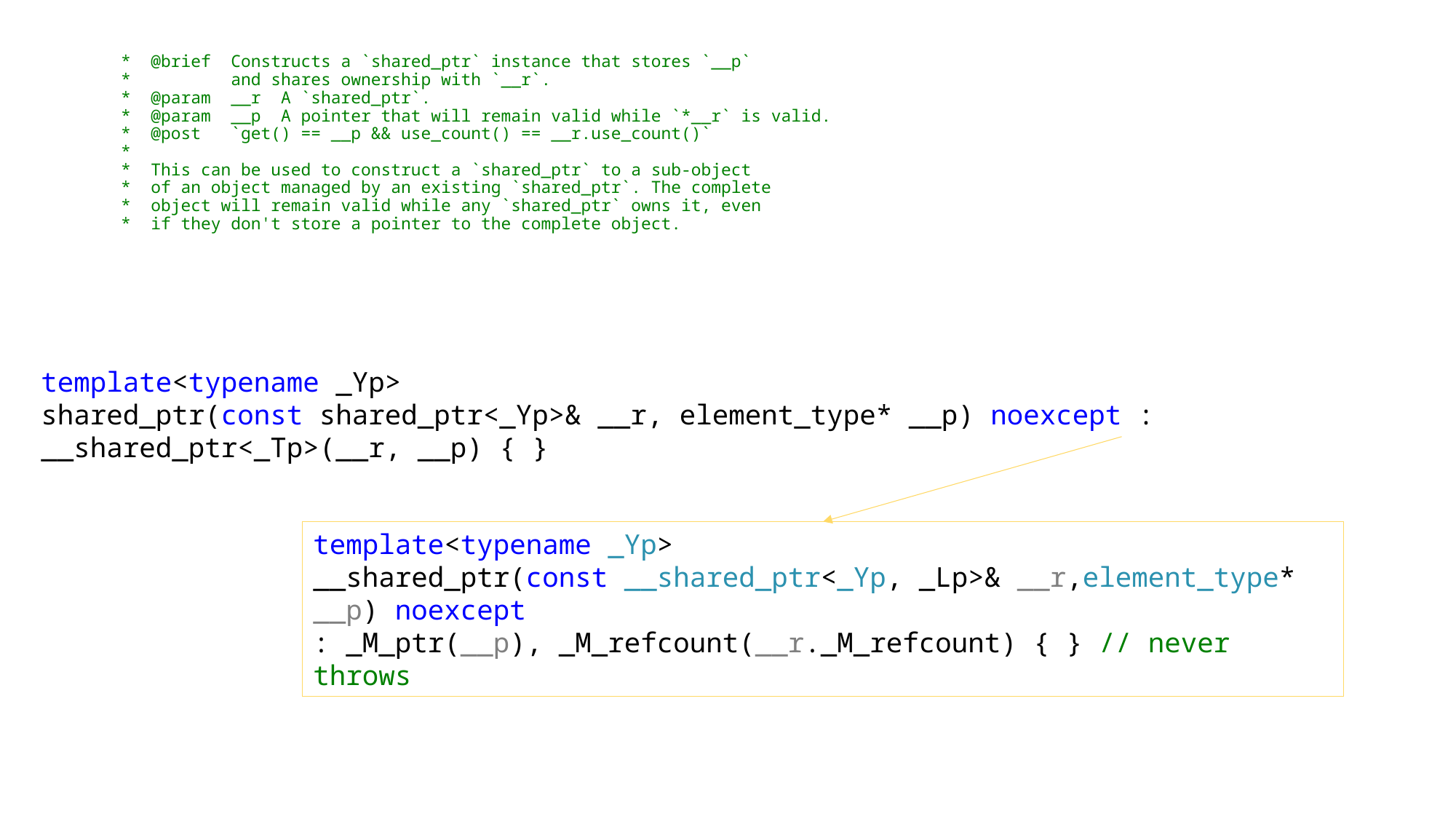

# *  @brief  Constructs a `shared_ptr` instance that stores `__p` *          and shares ownership with `__r`. *  @param  __r  A `shared_ptr`. *  @param  __p  A pointer that will remain valid while `*__r` is valid. *  @post   `get() == __p && use_count() == __r.use_count()` * *  This can be used to construct a `shared_ptr` to a sub-object *  of an object managed by an existing `shared_ptr`. The complete *  object will remain valid while any `shared_ptr` owns it, even *  if they don't store a pointer to the complete object.
template<typename _Yp>
shared_ptr(const shared_ptr<_Yp>& __r, element_type* __p) noexcept : __shared_ptr<_Tp>(__r, __p) { }
template<typename _Yp>
__shared_ptr(const __shared_ptr<_Yp, _Lp>& __r,element_type* __p) noexcept
: _M_ptr(__p), _M_refcount(__r._M_refcount) { } // never throws